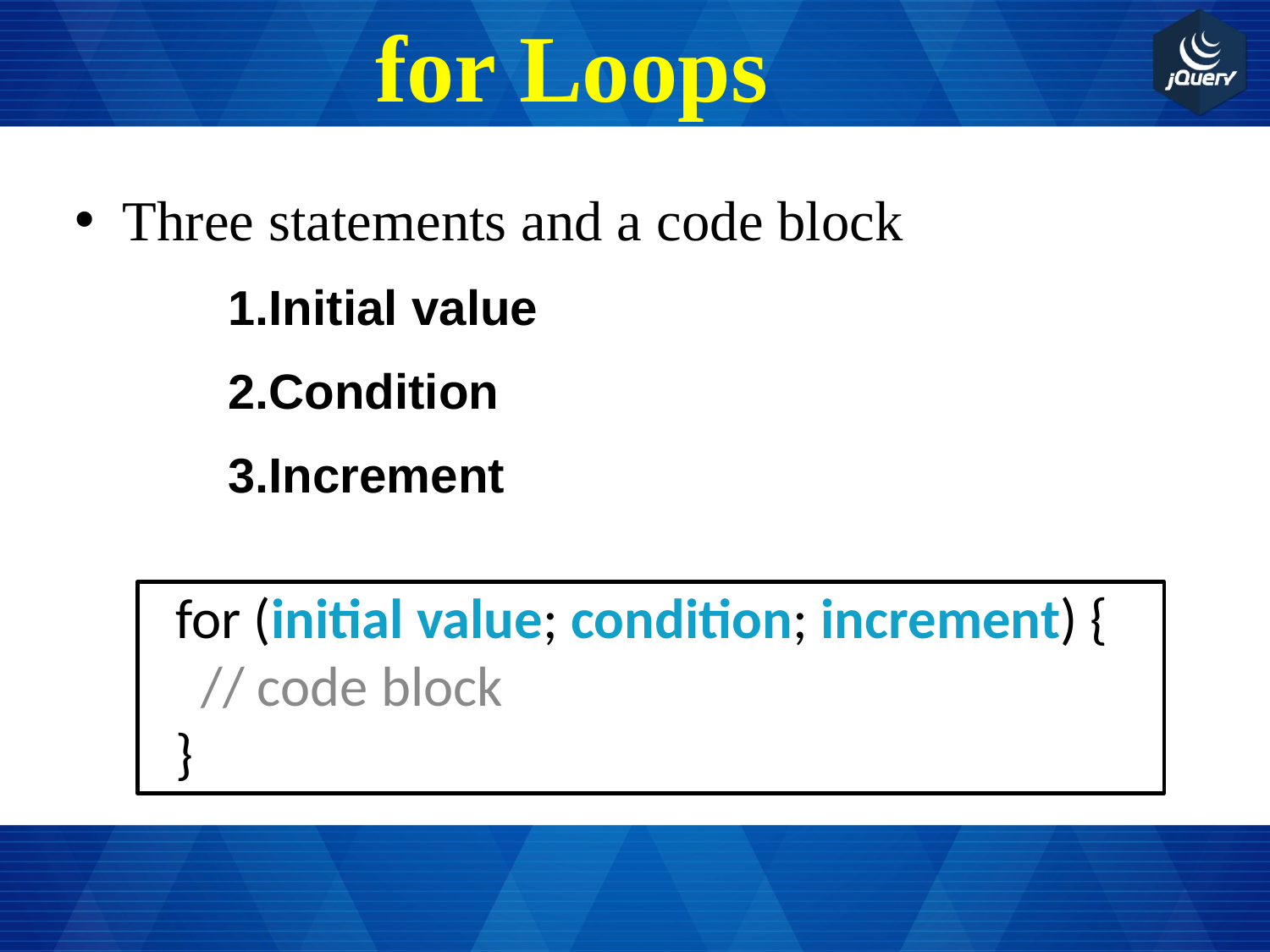

# for Loops
Three statements and a code block
Initial value
Condition
Increment
   for (initial value; condition; increment) {
     // code block
   }